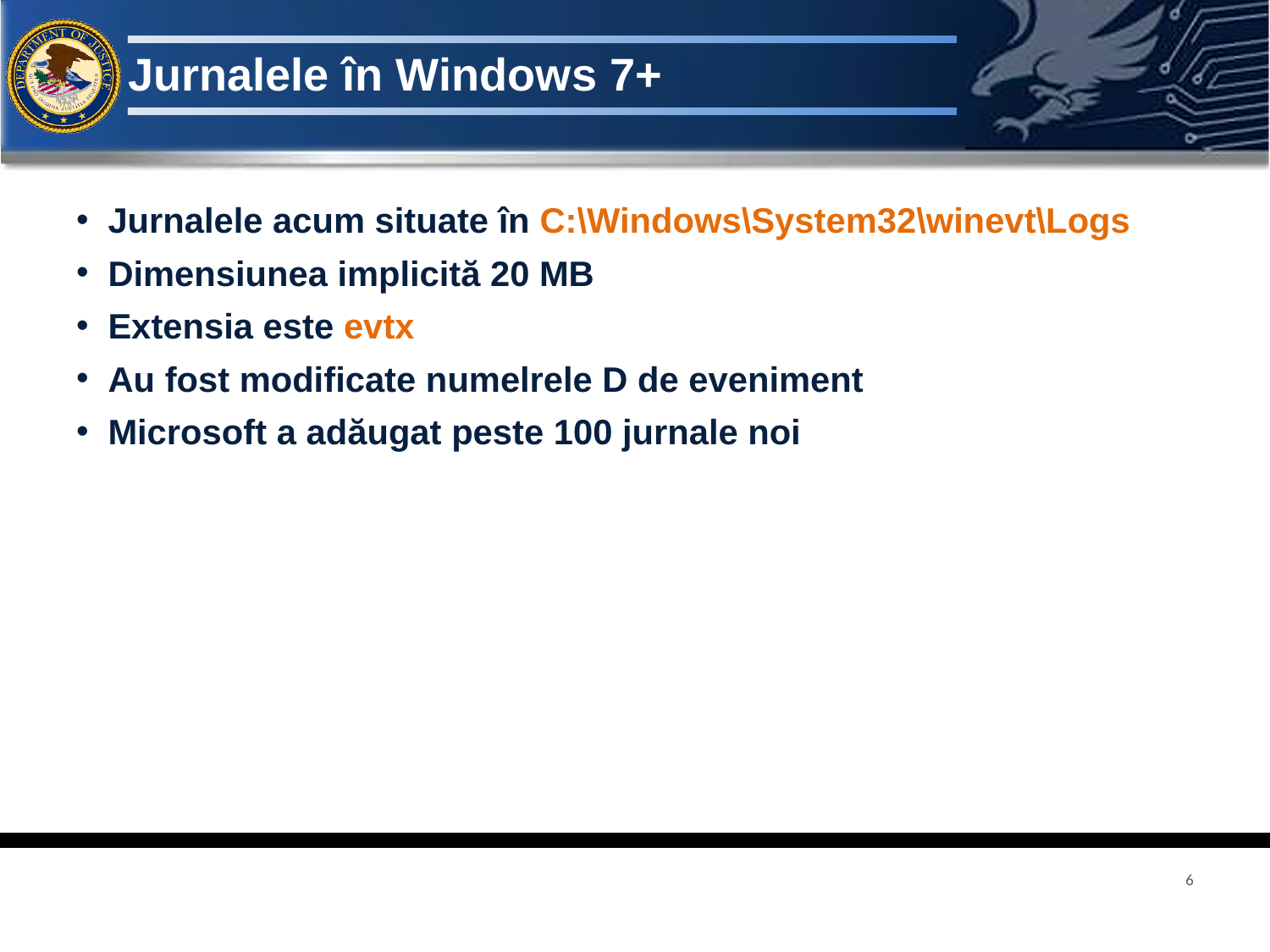

# Jurnalele în Windows 7+
Jurnalele acum situate în C:\Windows\System32\winevt\Logs
Dimensiunea implicită 20 MB
Extensia este evtx
Au fost modificate numelrele D de eveniment
Microsoft a adăugat peste 100 jurnale noi
6